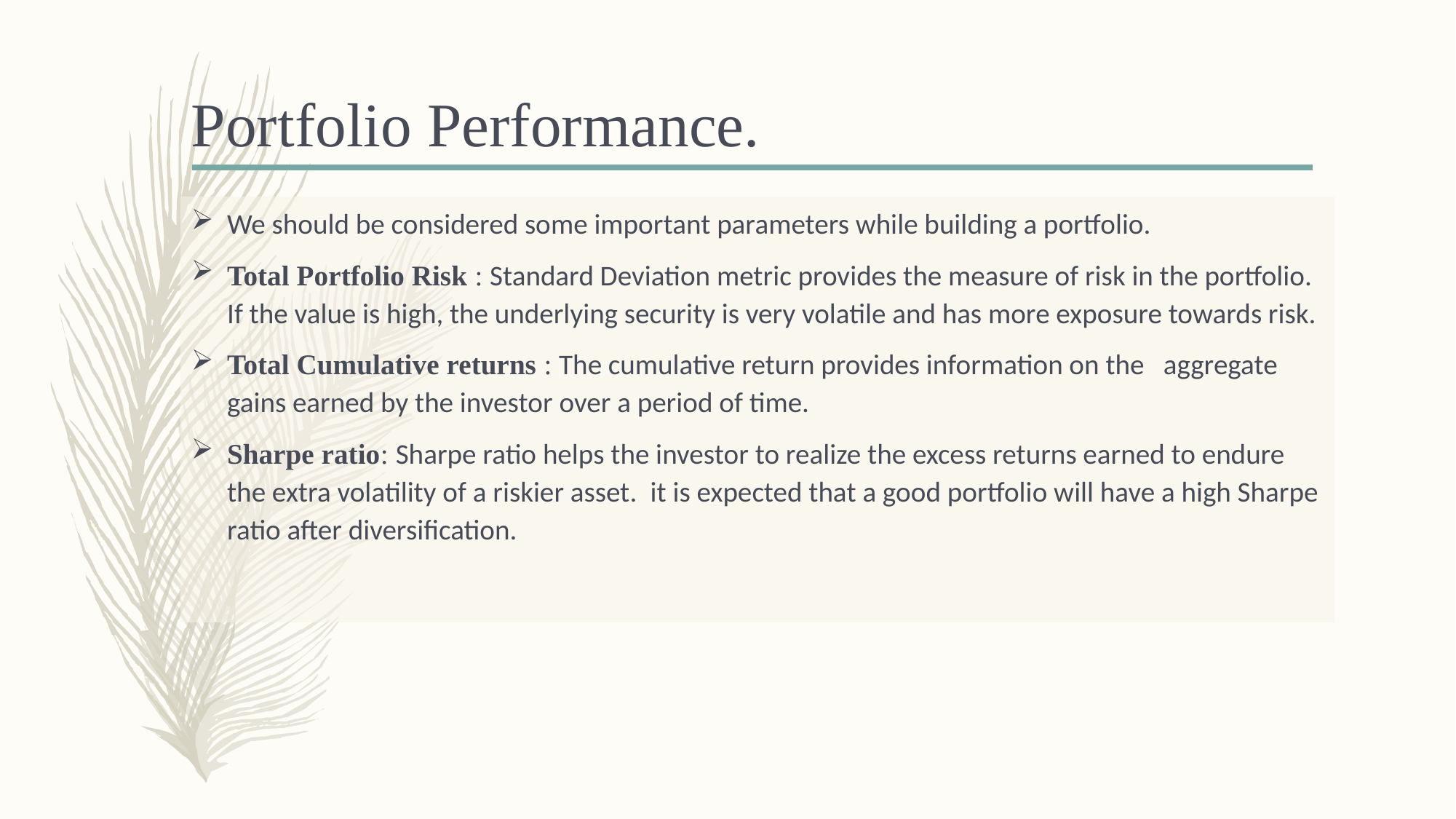

Portfolio Performance.
We should be considered some important parameters while building a portfolio.
Total Portfolio Risk : Standard Deviation metric provides the measure of risk in the portfolio. If the value is high, the underlying security is very volatile and has more exposure towards risk.
Total Cumulative returns : The cumulative return provides information on the   aggregate gains earned by the investor over a period of time.
Sharpe ratio: Sharpe ratio helps the investor to realize the excess returns earned to endure the extra volatility of a riskier asset.  it is expected that a good portfolio will have a high Sharpe ratio after diversification.